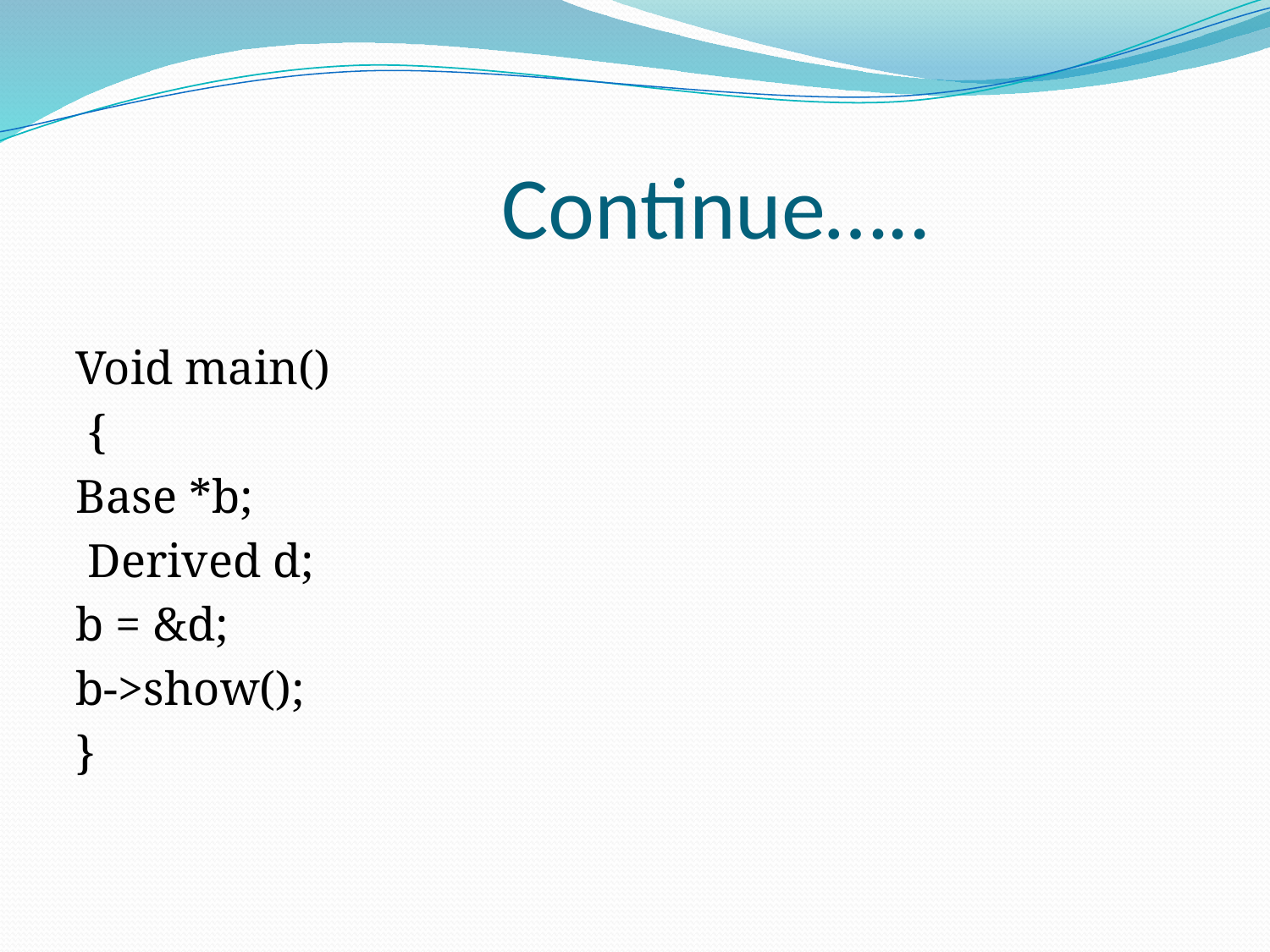

# Continue…..

Void main()
 {
Base *b;
 Derived d;
b = &d;
b->show();
}